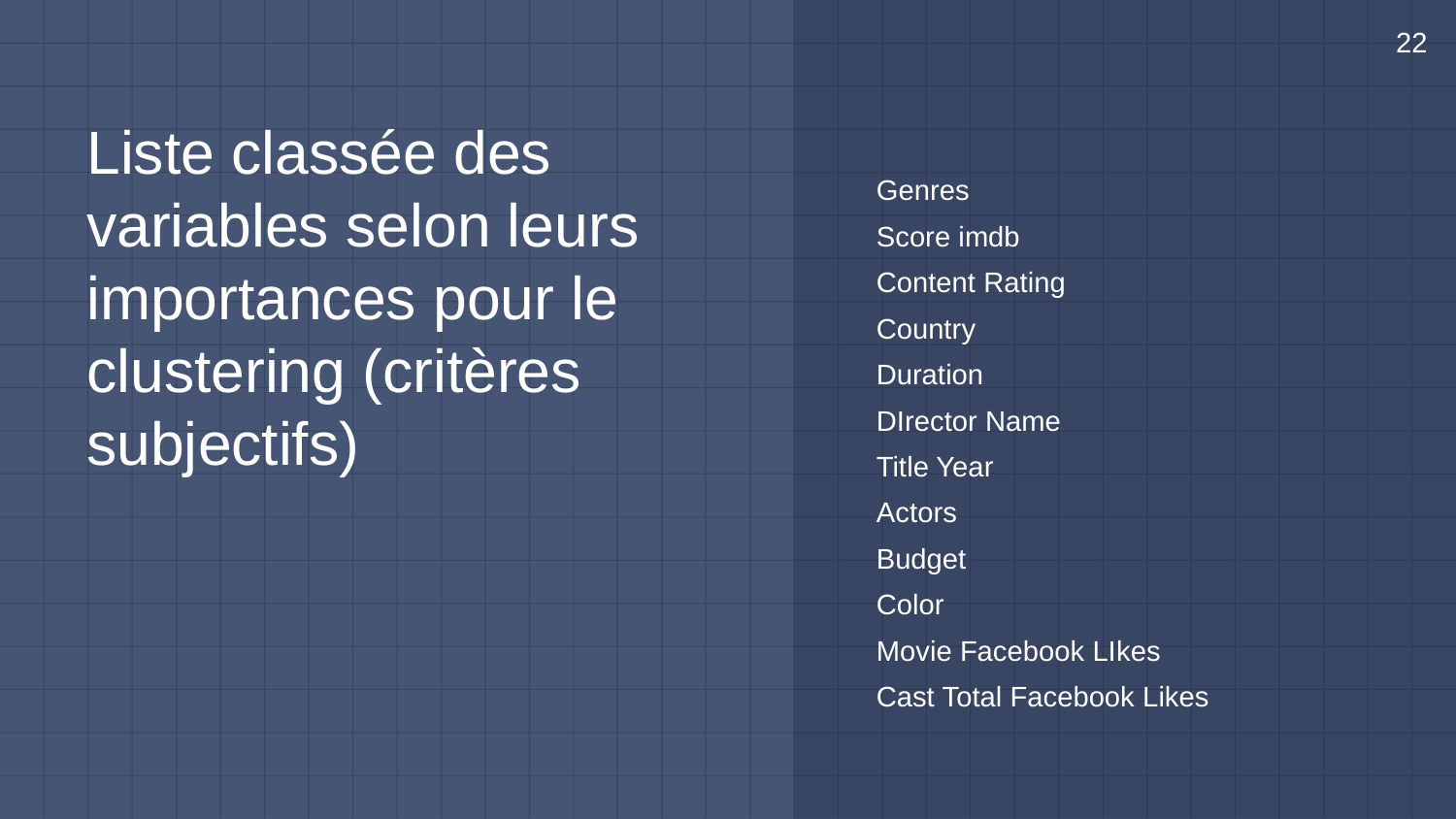

22
# Liste classée des variables selon leurs importances pour le clustering (critères subjectifs)
Genres
Score imdb
Content Rating
Country
Duration
DIrector Name
Title Year
Actors
Budget
Color
Movie Facebook LIkes
Cast Total Facebook Likes